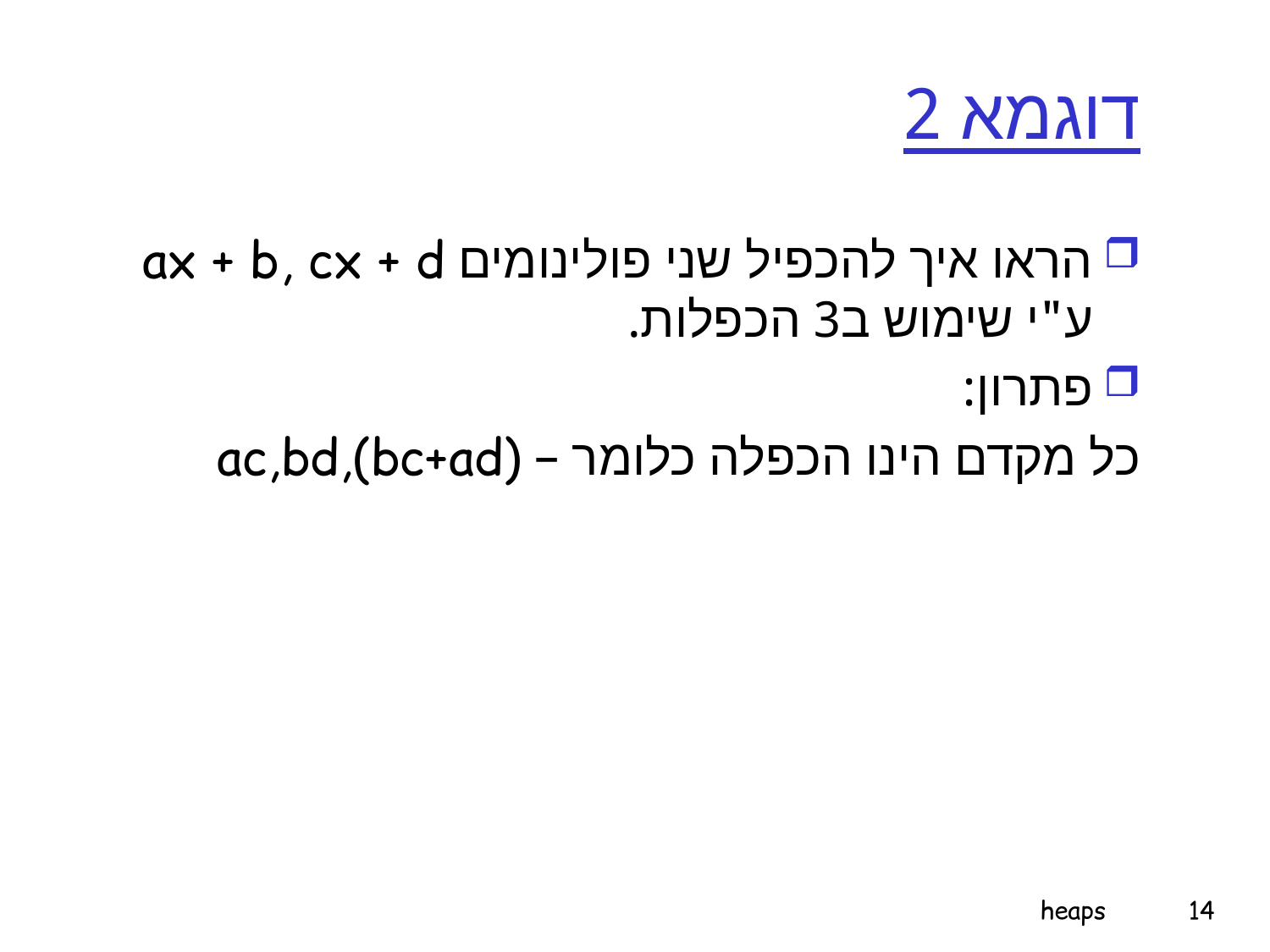

# דוגמא 2
הראו איך להכפיל שני פולינומים ax + b, cx + d ע"י שימוש ב3 הכפלות.
פתרון:
כל מקדם הינו הכפלה כלומר – ac,bd,(bc+ad)

heaps
14